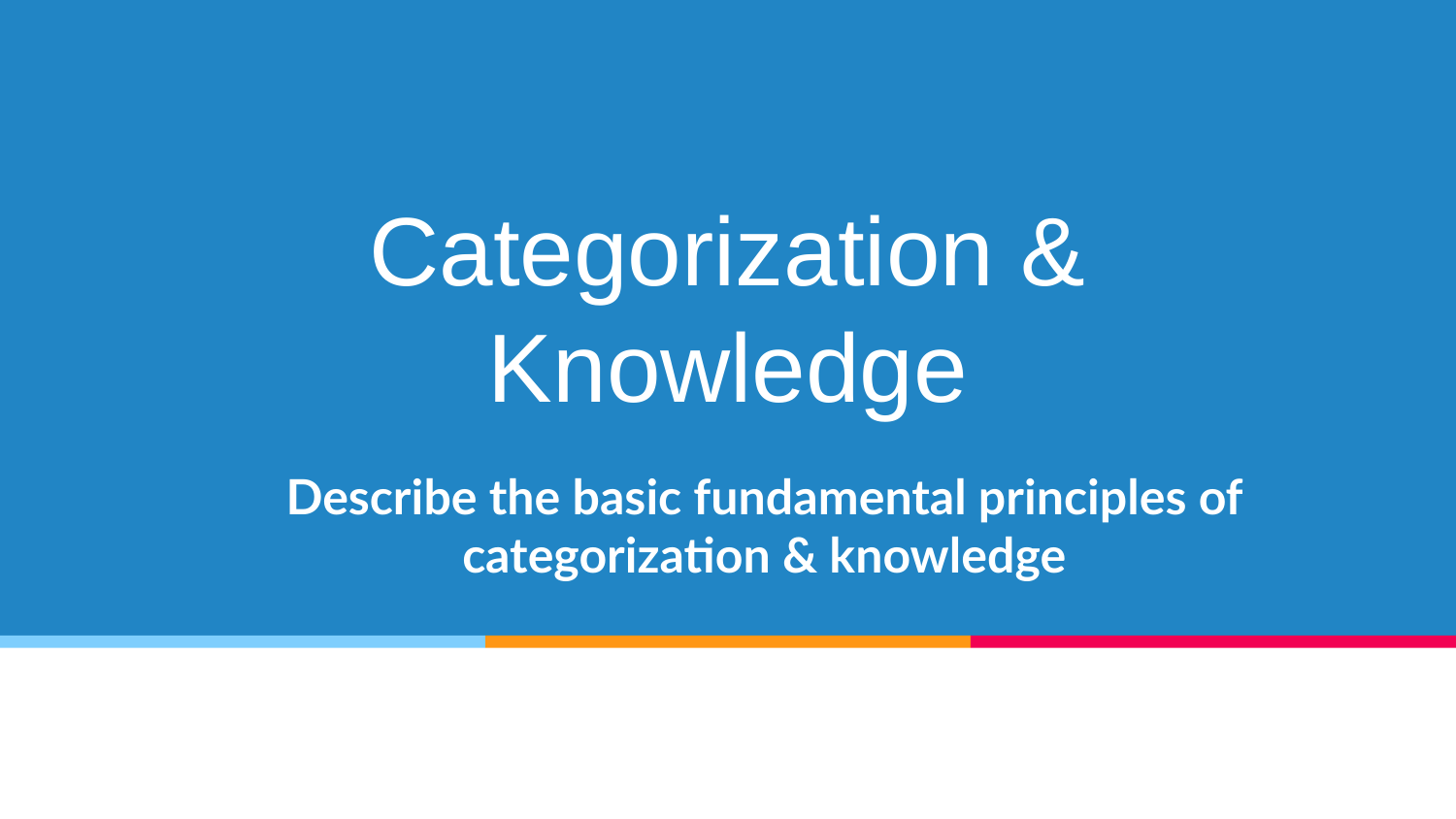

# Categorization & Knowledge
Describe the basic fundamental principles of categorization & knowledge